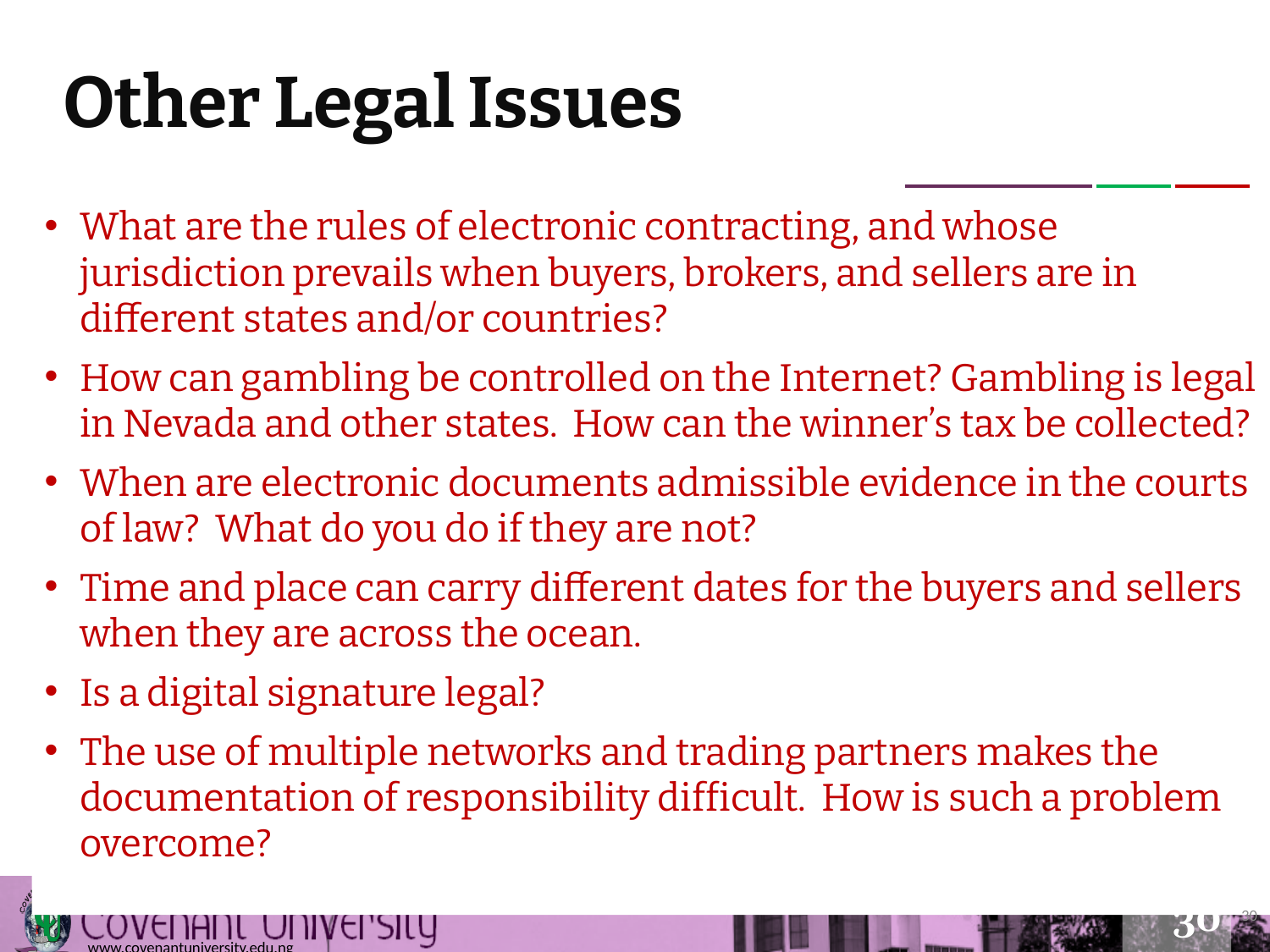

# Other Legal Issues
What are the rules of electronic contracting, and whose jurisdiction prevails when buyers, brokers, and sellers are in different states and/or countries?
How can gambling be controlled on the Internet? Gambling is legal in Nevada and other states.  How can the winner’s tax be collected?
When are electronic documents admissible evidence in the courts of law?  What do you do if they are not?
Time and place can carry different dates for the buyers and sellers when they are across the ocean.
Is a digital signature legal?
The use of multiple networks and trading partners makes the documentation of responsibility difficult.  How is such a problem overcome?
30